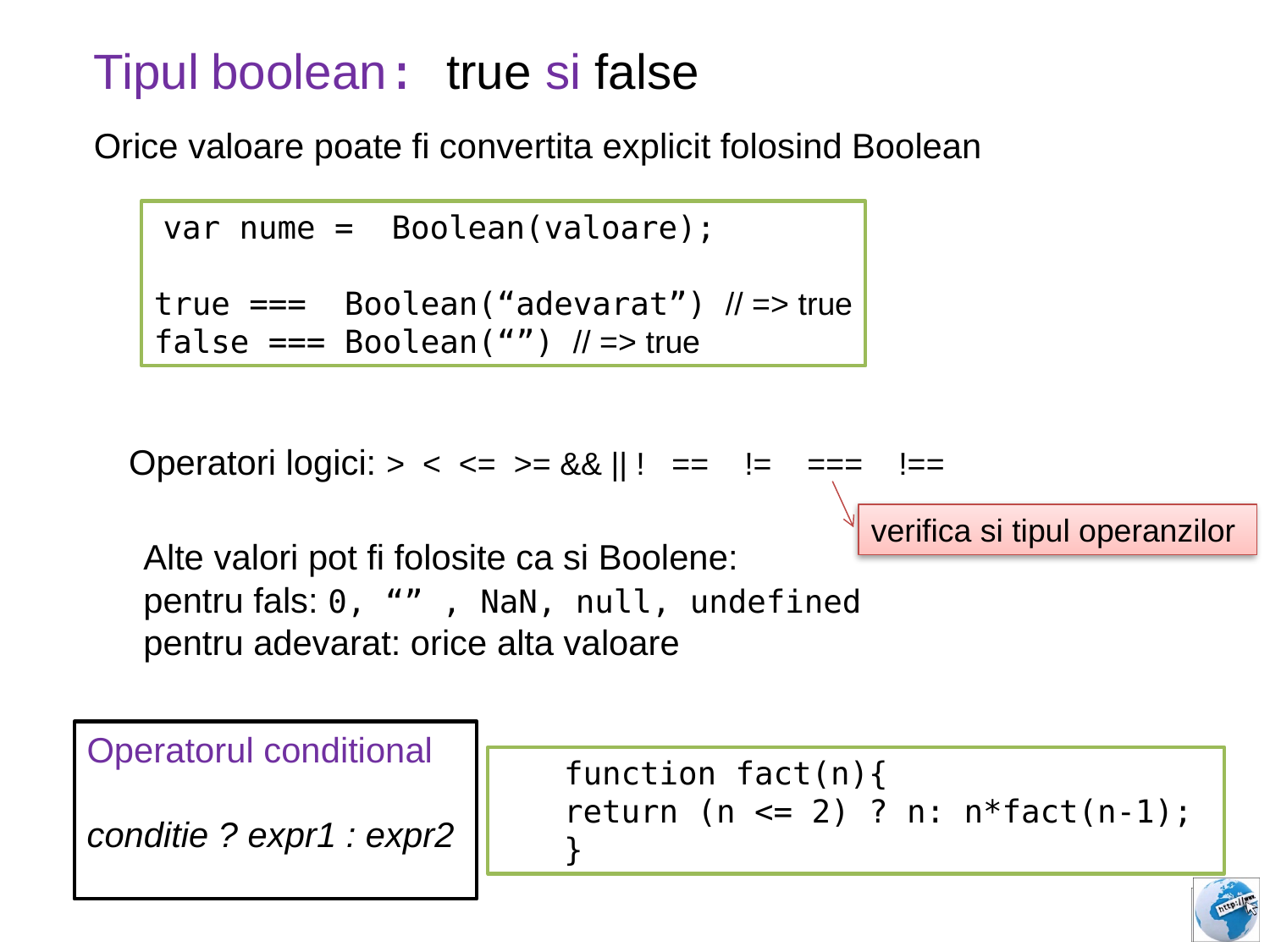

Tipul boolean: true si false
Orice valoare poate fi convertita explicit folosind Boolean
 var nume =  Boolean(valoare);

true ===  Boolean(“adevarat”) // => true
false === Boolean(“”) // => true
Operatori logici: >  <  <=  >= && || !   ==    !=    ===    !==
verifica si tipul operanzilor
Alte valori pot fi folosite ca si Boolene:
pentru fals: 0, “” , NaN, null, undefined
pentru adevarat: orice alta valoare

Operatorul conditional

conditie ? expr1 : expr2

function fact(n){
return (n <= 2) ? n: n*fact(n-1);
}